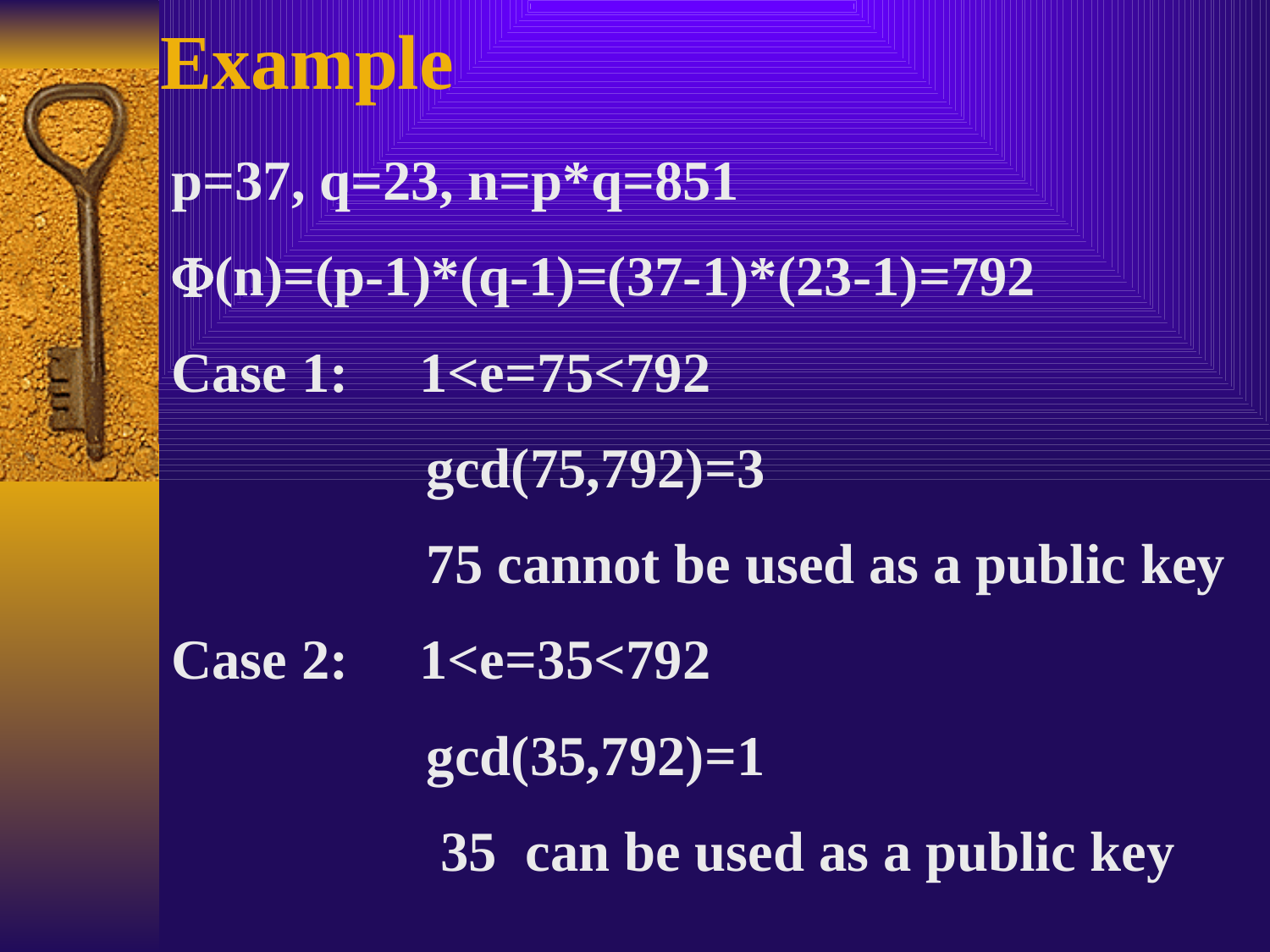

Example
p=37, q=23, n=p*q=851
Φ(n)=(p-1)*(q-1)=(37-1)*(23-1)=792
Case 1:     1<e=75<792
                  gcd(75,792)=3
                  75 cannot be used as a public key
Case 2:     1<e=35<792
                  gcd(35,792)=1
                   35  can be used as a public key